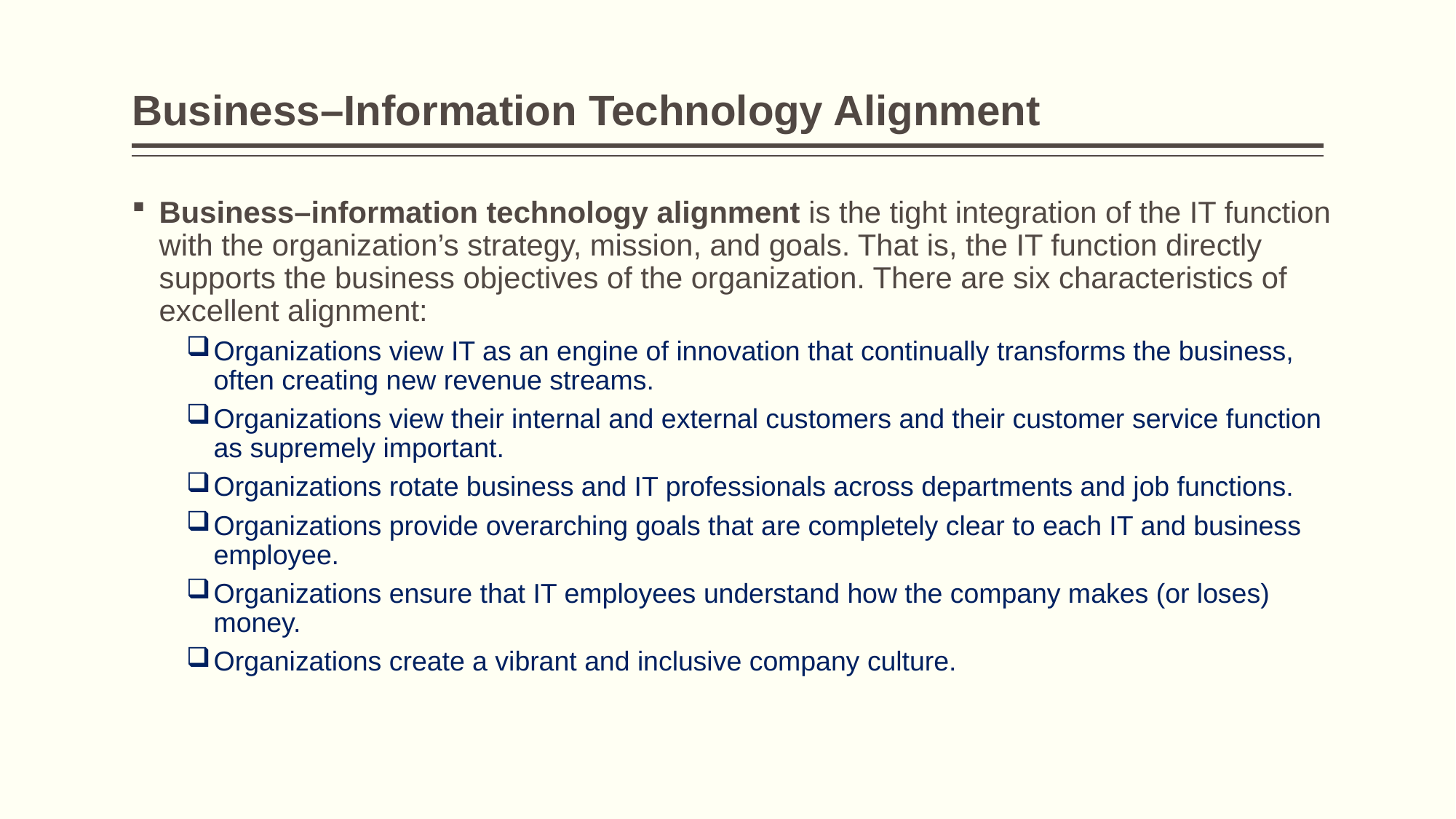

# Business–Information Technology Alignment
Business–information technology alignment is the tight integration of the IT function with the organization’s strategy, mission, and goals. That is, the IT function directly supports the business objectives of the organization. There are six characteristics of excellent alignment:
Organizations view IT as an engine of innovation that continually transforms the business, often creating new revenue streams.
Organizations view their internal and external customers and their customer service function as supremely important.
Organizations rotate business and IT professionals across departments and job functions.
Organizations provide overarching goals that are completely clear to each IT and business employee.
Organizations ensure that IT employees understand how the company makes (or loses) money.
Organizations create a vibrant and inclusive company culture.